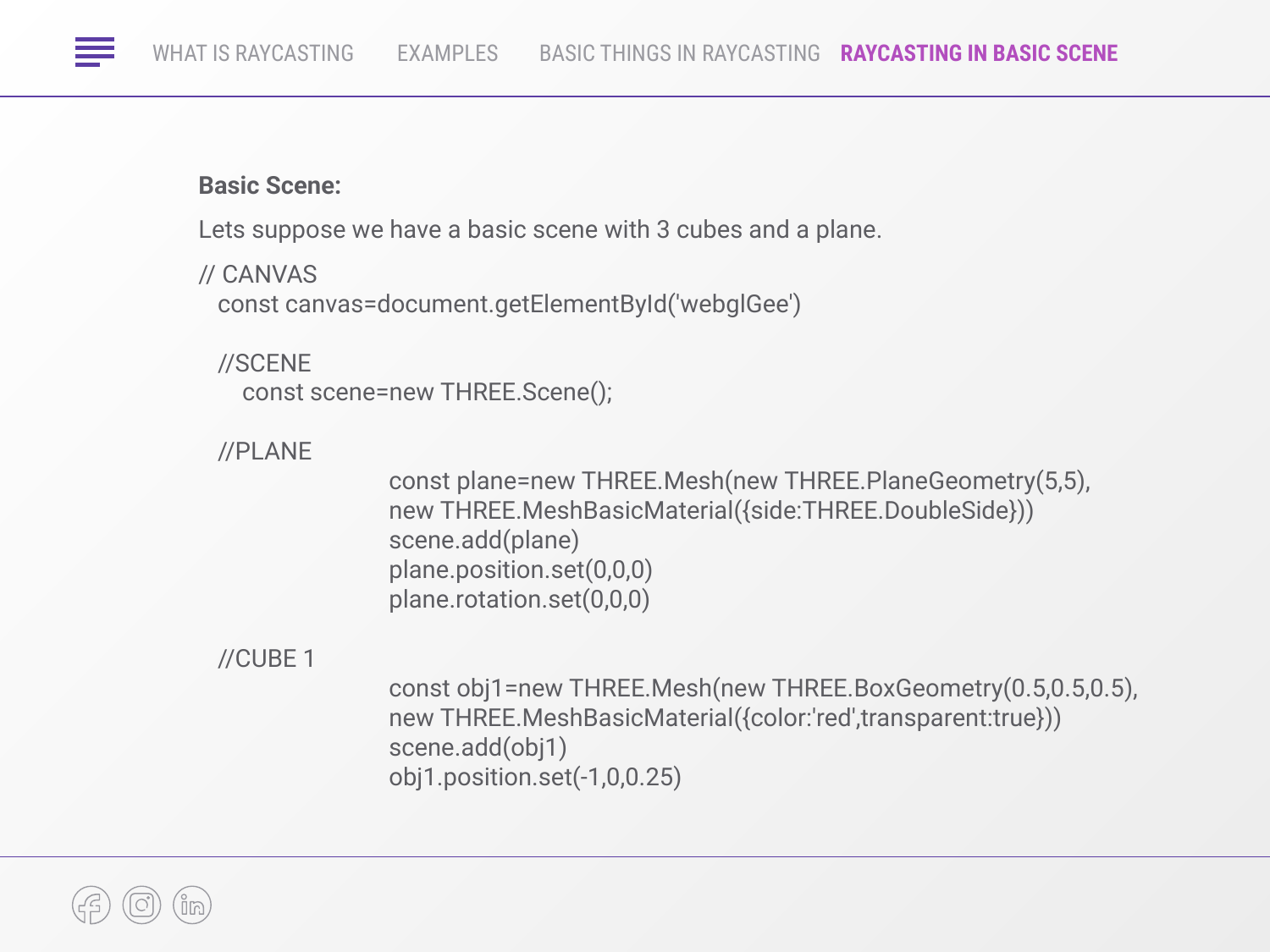

BASIC THINGS IN RAYCASTING
RAYCASTING IN BASIC SCENE
EXAMPLES
WHAT IS RAYCASTING
Basic Scene:
Lets suppose we have a basic scene with 3 cubes and a plane.
// CANVAS
const canvas=document.getElementById('webglGee')

//SCENE
    const scene=new THREE.Scene();

//PLANE
    		const plane=new THREE.Mesh(new THREE.PlaneGeometry(5,5),
		new THREE.MeshBasicMaterial({side:THREE.DoubleSide}))
    		scene.add(plane)
    		plane.position.set(0,0,0)
    		plane.rotation.set(0,0,0)

//CUBE 1
		const obj1=new THREE.Mesh(new THREE.BoxGeometry(0.5,0.5,0.5),
		new THREE.MeshBasicMaterial({color:'red',transparent:true}))
    		scene.add(obj1)
    		obj1.position.set(-1,0,0.25)